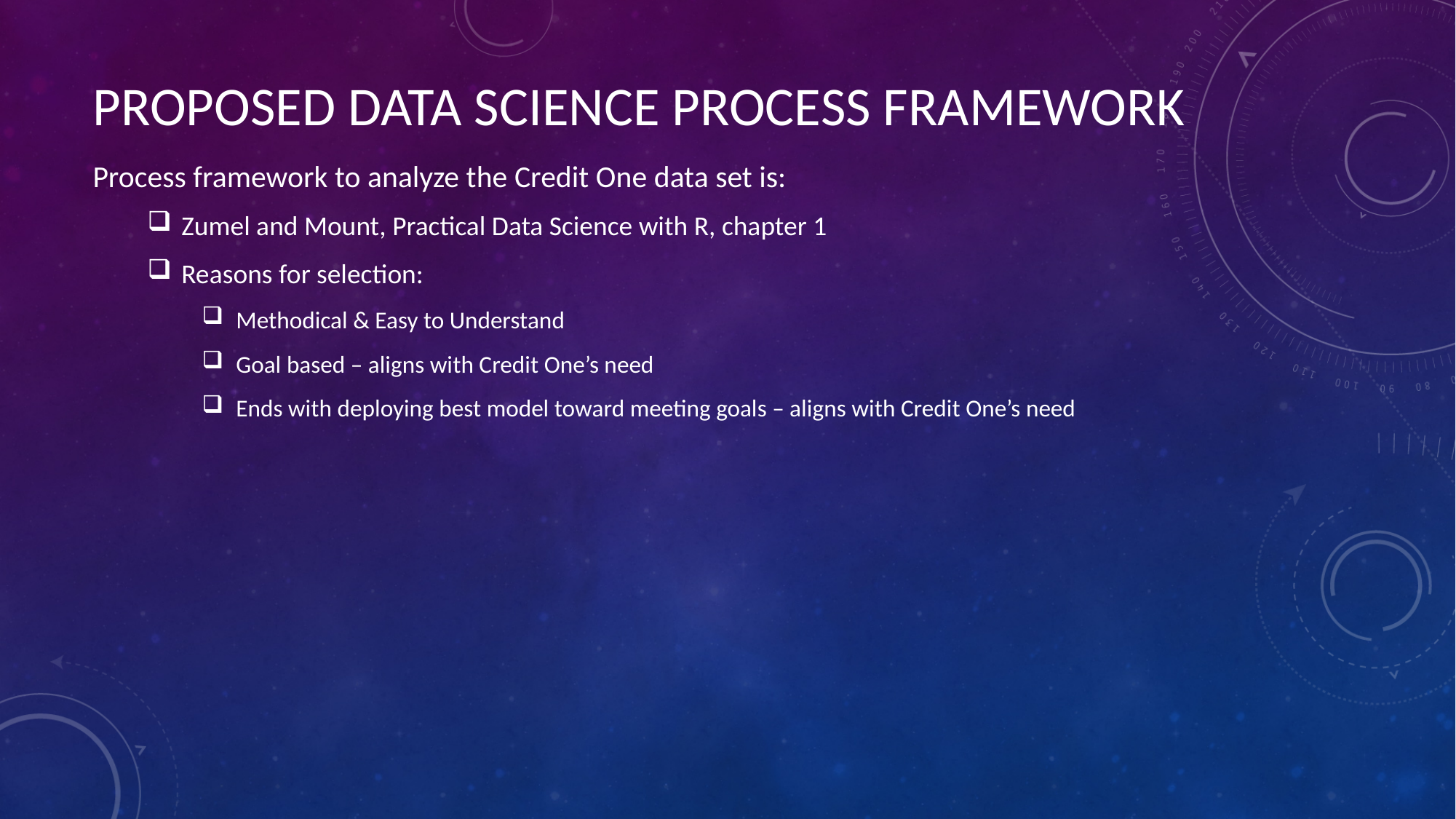

# Proposed Data science process framework
Process framework to analyze the Credit One data set is:
Zumel and Mount, Practical Data Science with R, chapter 1
Reasons for selection:
Methodical & Easy to Understand
Goal based – aligns with Credit One’s need
Ends with deploying best model toward meeting goals – aligns with Credit One’s need